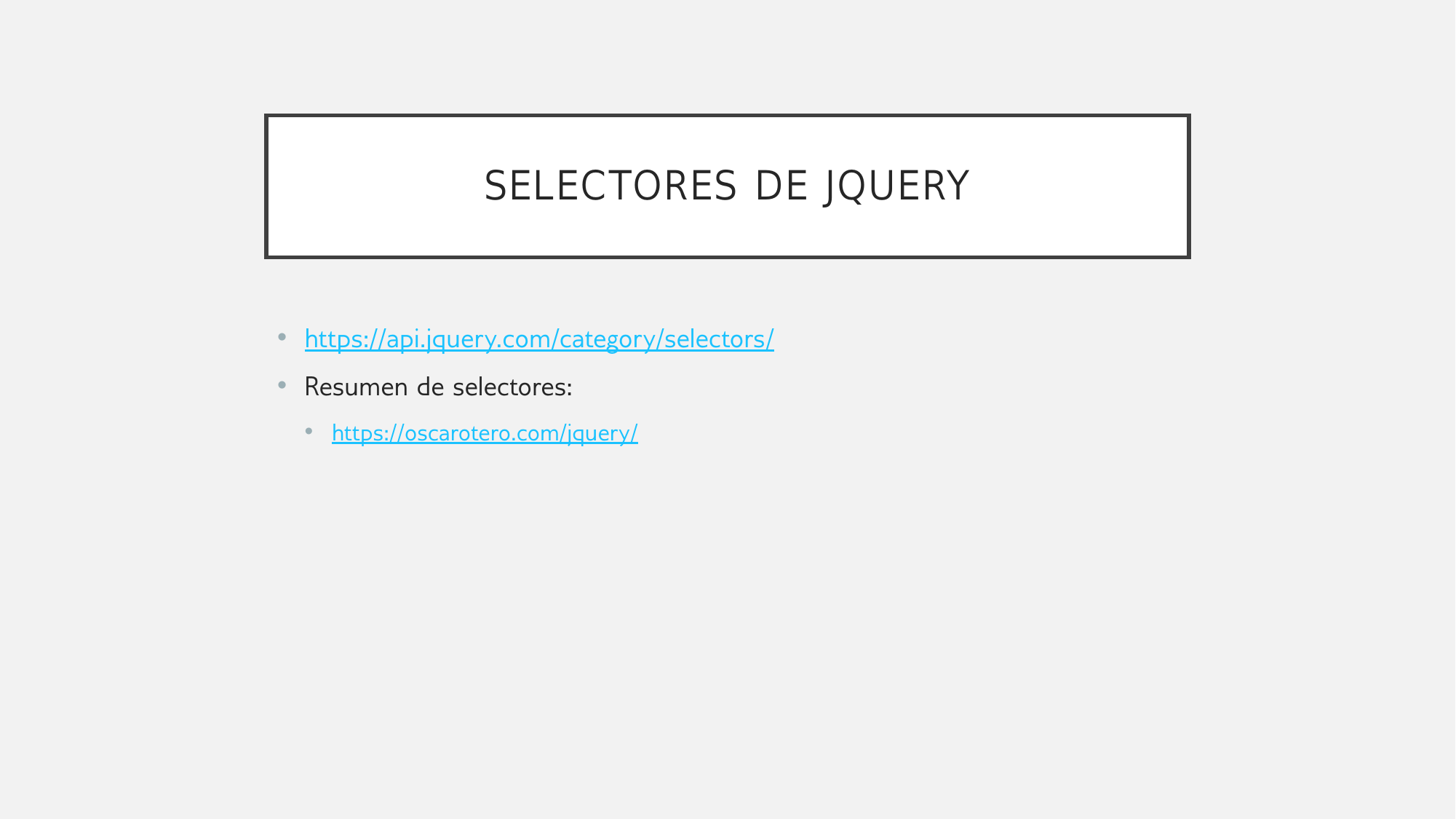

# Selectores de jQuery
https://api.jquery.com/category/selectors/
Resumen de selectores:
https://oscarotero.com/jquery/